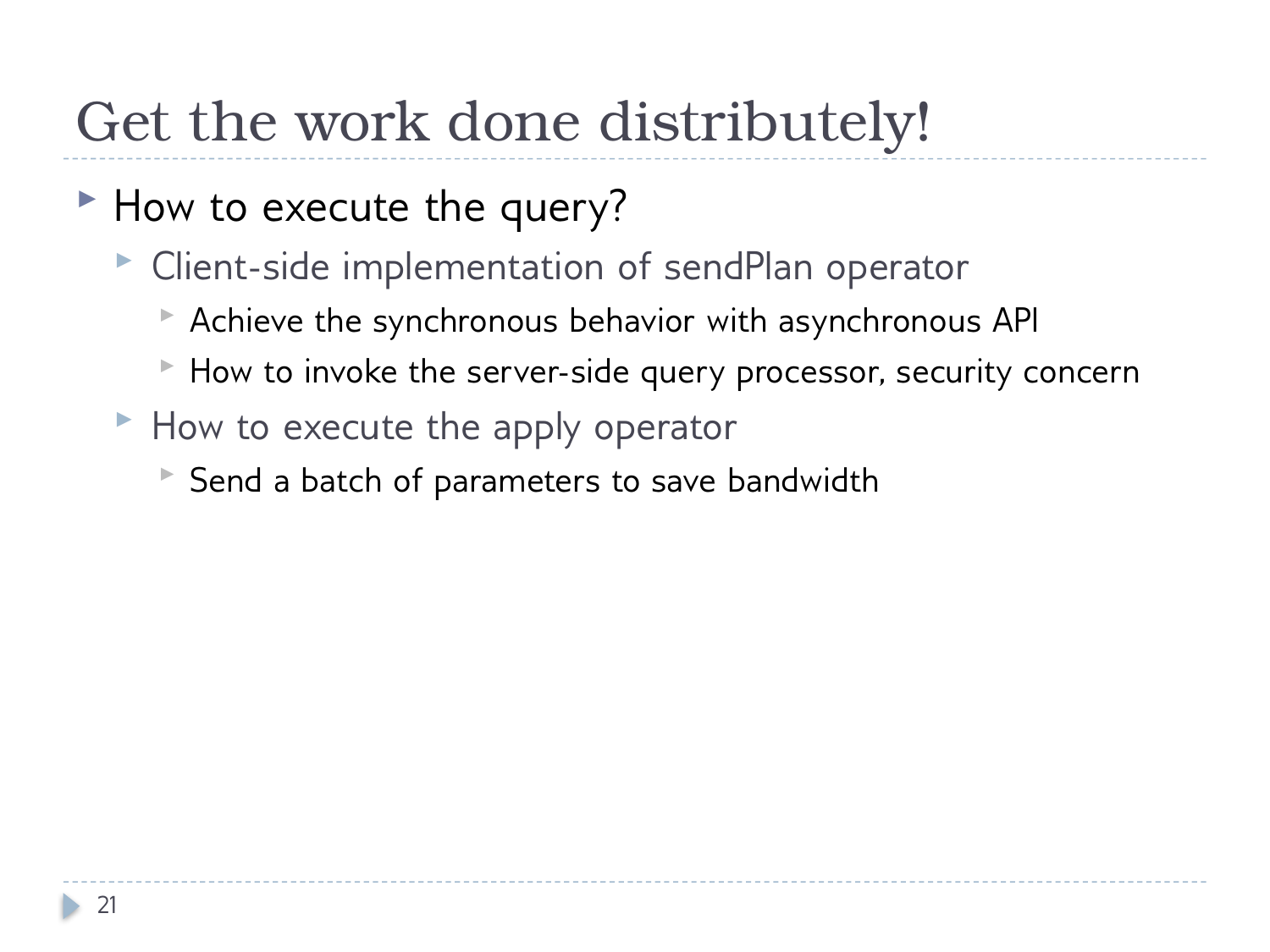

# Get the work done distributely!
How to execute the query?
Client-side implementation of sendPlan operator
Achieve the synchronous behavior with asynchronous API
How to invoke the server-side query processor, security concern
How to execute the apply operator
Send a batch of parameters to save bandwidth

21